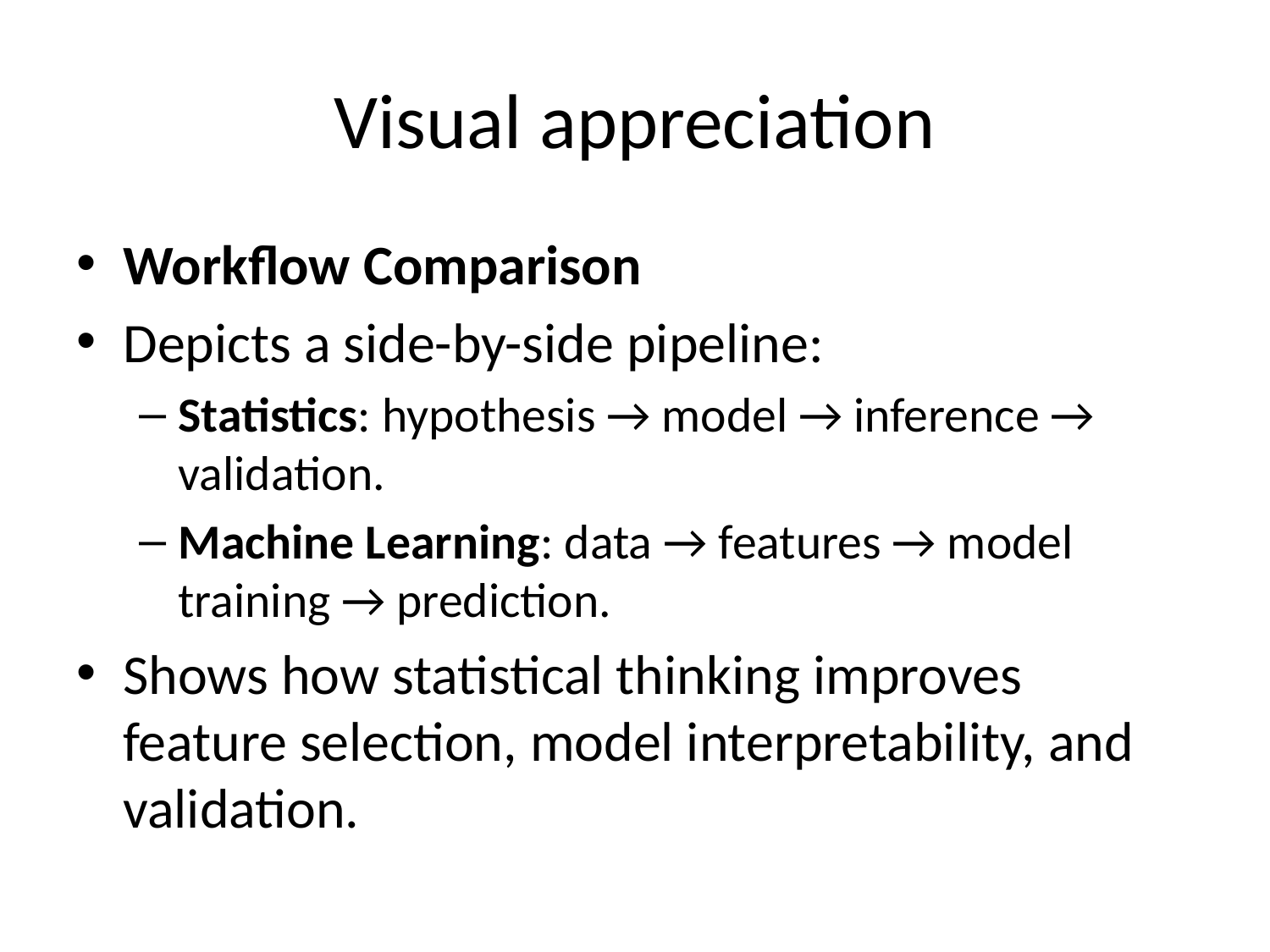

# Visual appreciation
Workflow Comparison
Depicts a side-by-side pipeline:
Statistics: hypothesis → model → inference → validation.
Machine Learning: data → features → model training → prediction.
Shows how statistical thinking improves feature selection, model interpretability, and validation.